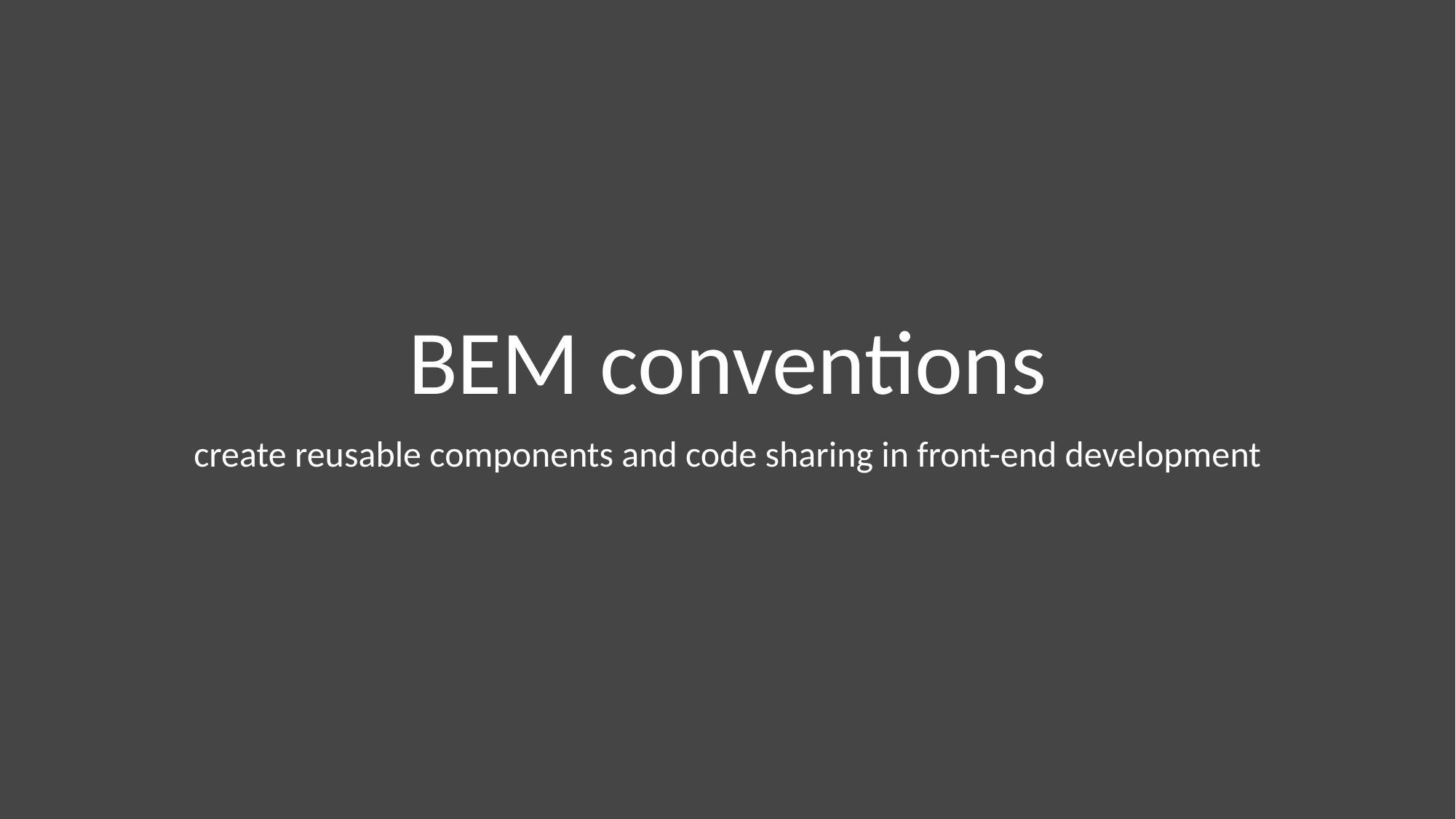

# BEM conventions
create reusable components and code sharing in front-end development